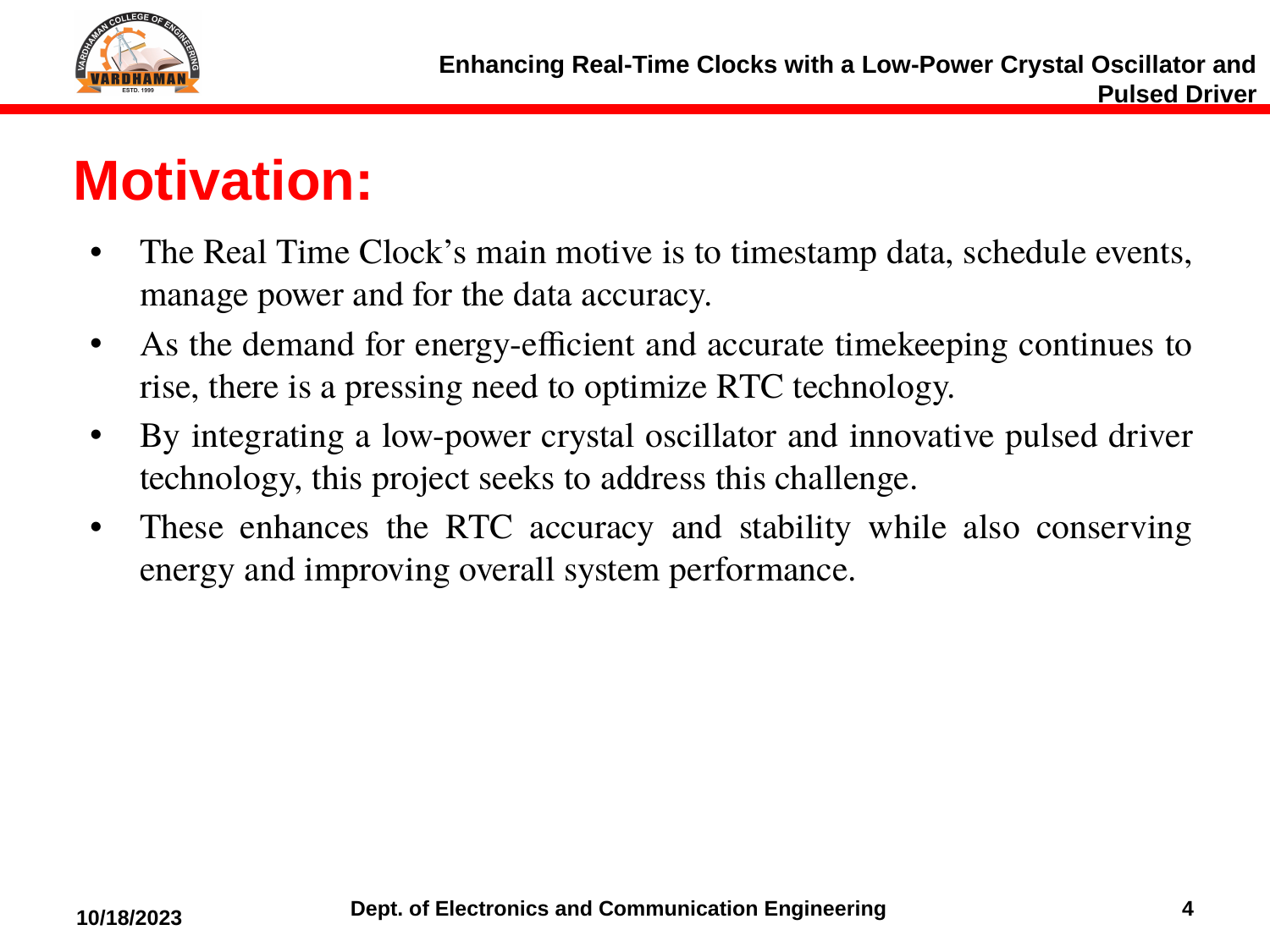

Enhancing Real-Time Clocks with a Low-Power Crystal Oscillator and Pulsed Driver
Motivation:
The Real Time Clock’s main motive is to timestamp data, schedule events, manage power and for the data accuracy.
As the demand for energy-efficient and accurate timekeeping continues to rise, there is a pressing need to optimize RTC technology.
By integrating a low-power crystal oscillator and innovative pulsed driver technology, this project seeks to address this challenge.
These enhances the RTC accuracy and stability while also conserving energy and improving overall system performance.

10/18/2023
Dept. of Electronics and Communication Engineering
4